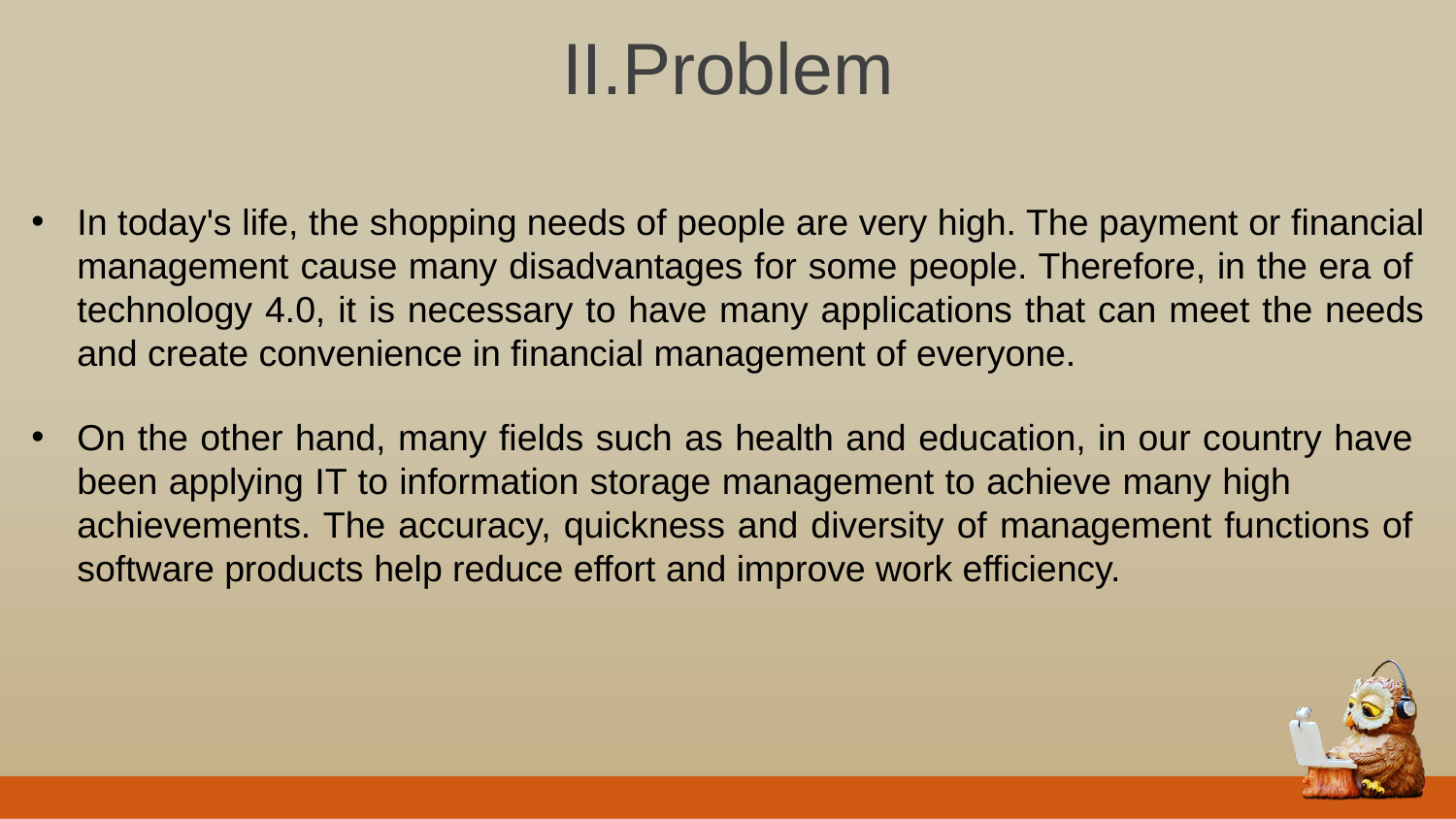

II.Problem

In today's life, the shopping needs of people are very high. The payment or financial management cause many disadvantages for some people. Therefore, in the era of  technology 4.0, it is necessary to have many applications that can meet the needs and create convenience in financial management of everyone.
On the other hand, many fields such as health and education, in our country have been applying IT to information storage management to achieve many high            achievements. The accuracy, quickness and diversity of management functions of software products help reduce effort and improve work efficiency.